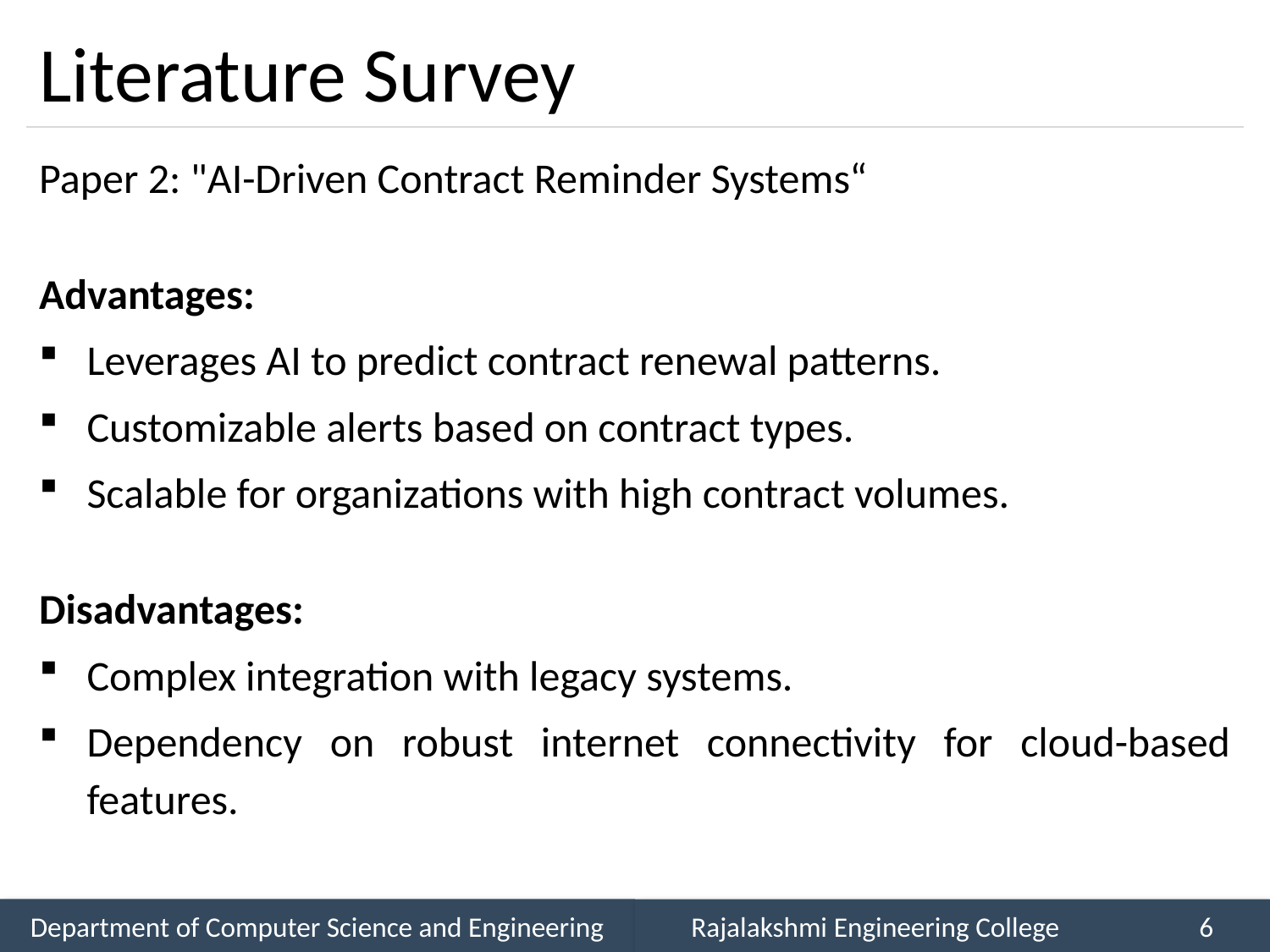

# Literature Survey
Paper 2: "AI-Driven Contract Reminder Systems“

Advantages:
Leverages AI to predict contract renewal patterns.
Customizable alerts based on contract types.
Scalable for organizations with high contract volumes.

Disadvantages:
Complex integration with legacy systems.
Dependency on robust internet connectivity for cloud-based features.